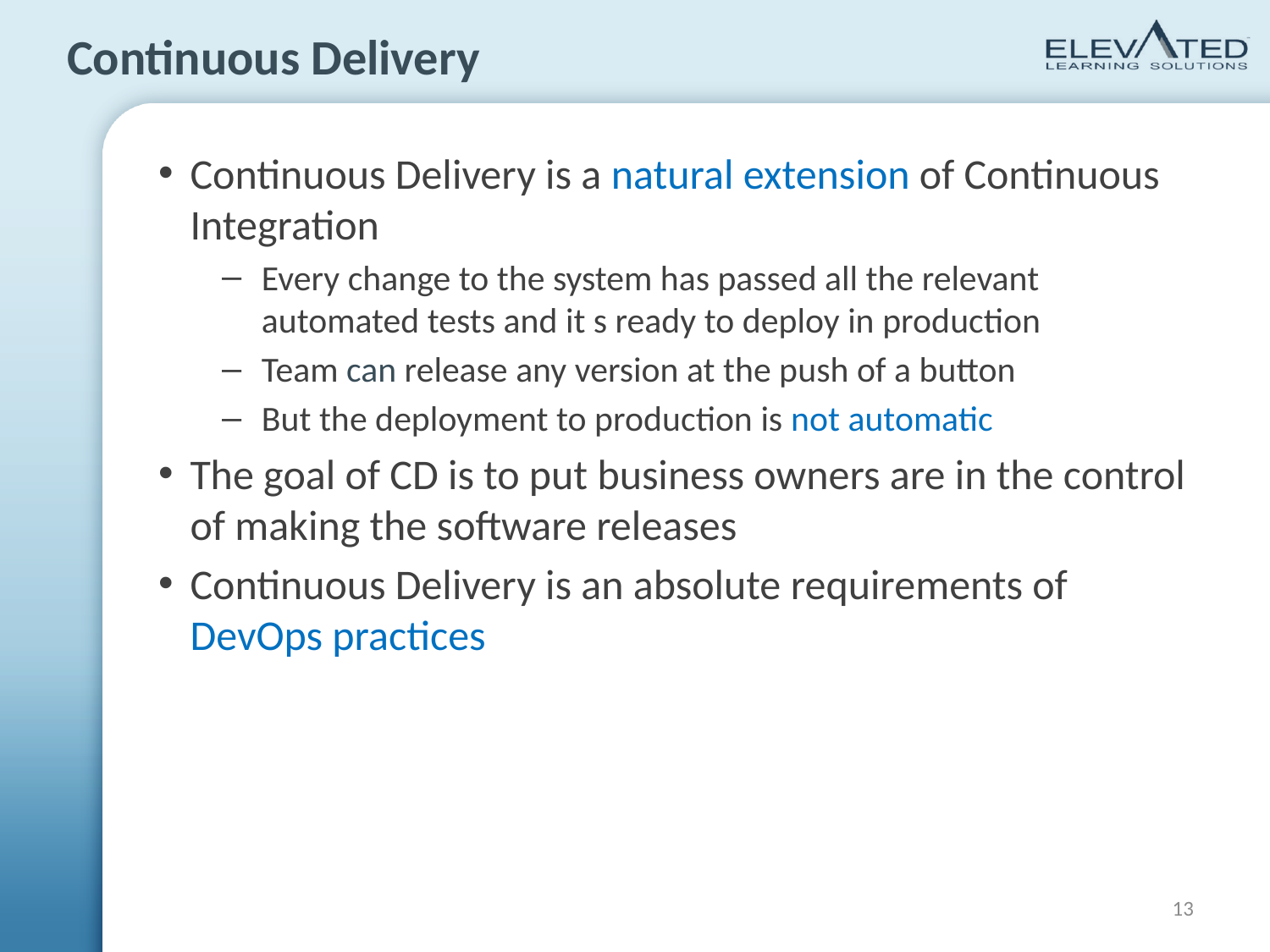

# Continuous Delivery
Continuous Delivery is a natural extension of Continuous Integration
Every change to the system has passed all the relevant automated tests and it s ready to deploy in production
Team can release any version at the push of a button
But the deployment to production is not automatic
The goal of CD is to put business owners are in the control of making the software releases
Continuous Delivery is an absolute requirements of DevOps practices
13